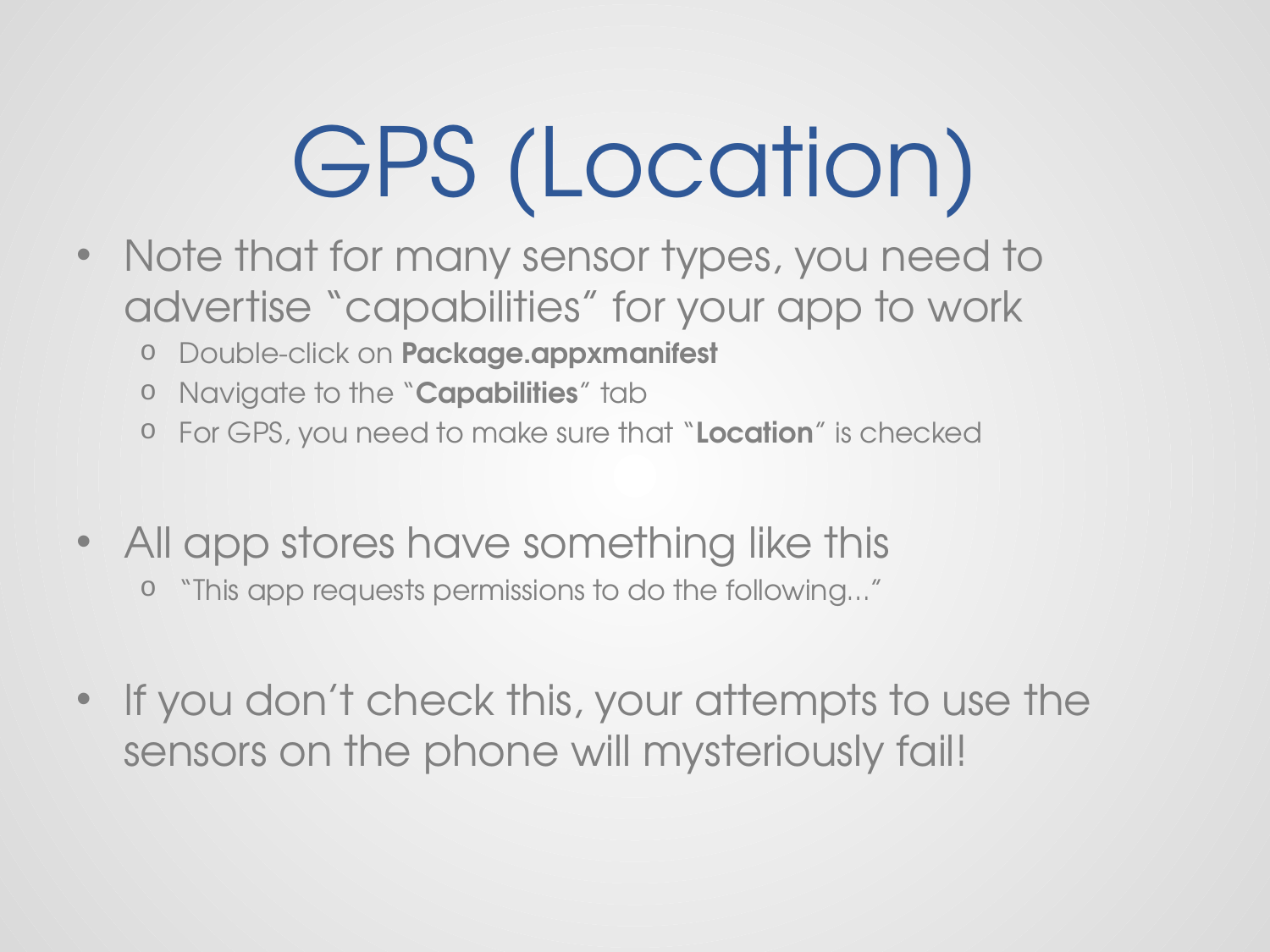

# GPS (Location)
Note that for many sensor types, you need to advertise “capabilities” for your app to work
Double-click on Package.appxmanifest
Navigate to the “Capabilities” tab
For GPS, you need to make sure that “Location” is checked

All app stores have something like this
“This app requests permissions to do the following…”

If you don’t check this, your attempts to use the sensors on the phone will mysteriously fail!